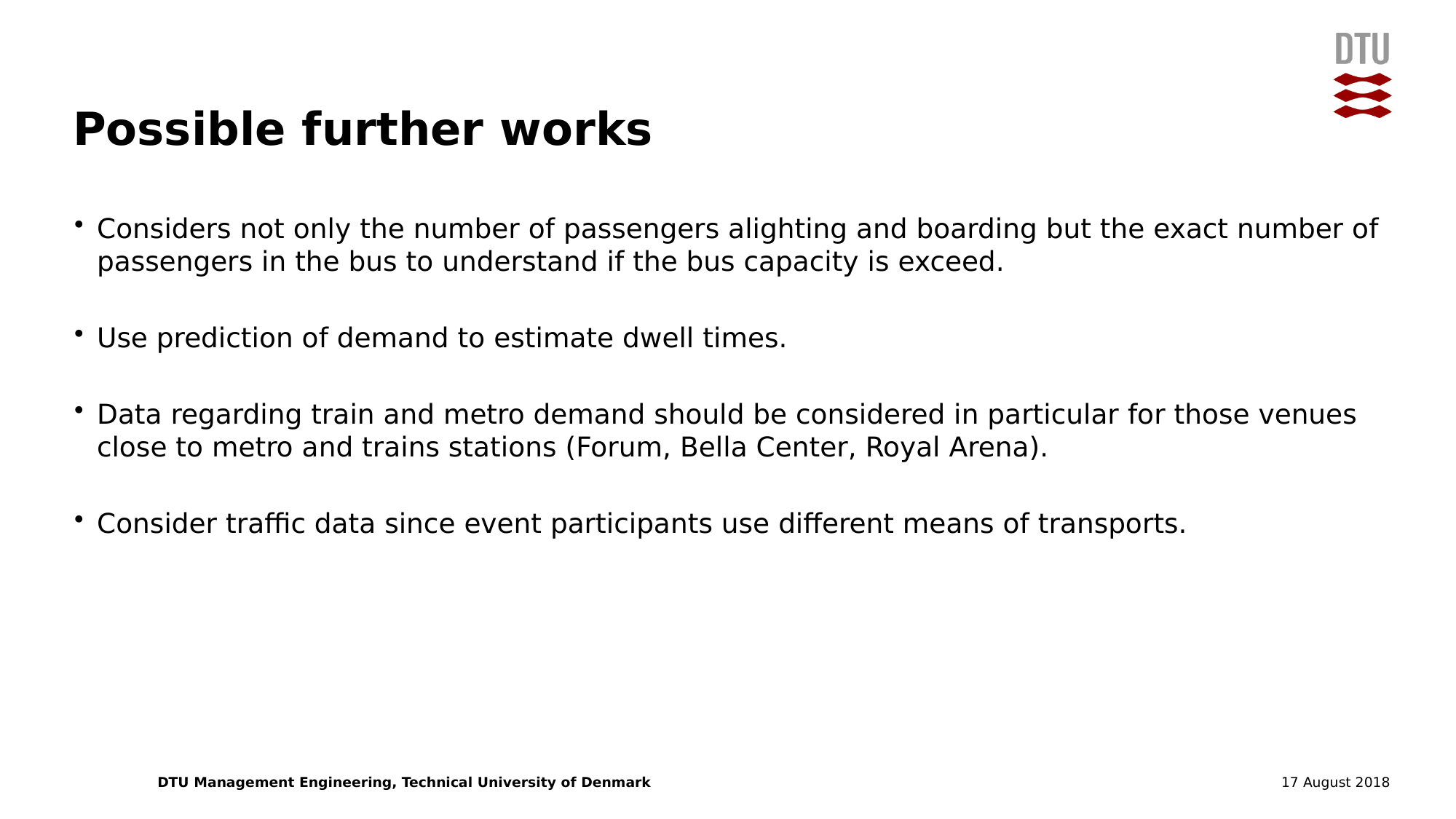

# Possible further works

Considers not only the number of passengers alighting and boarding but the exact number of passengers in the bus to understand if the bus capacity is exceed.

Use prediction of demand to estimate dwell times.

Data regarding train and metro demand should be considered in particular for those venues close to metro and trains stations (Forum, Bella Center, Royal Arena).

Consider traffic data since event participants use different means of transports.

17 August 2018